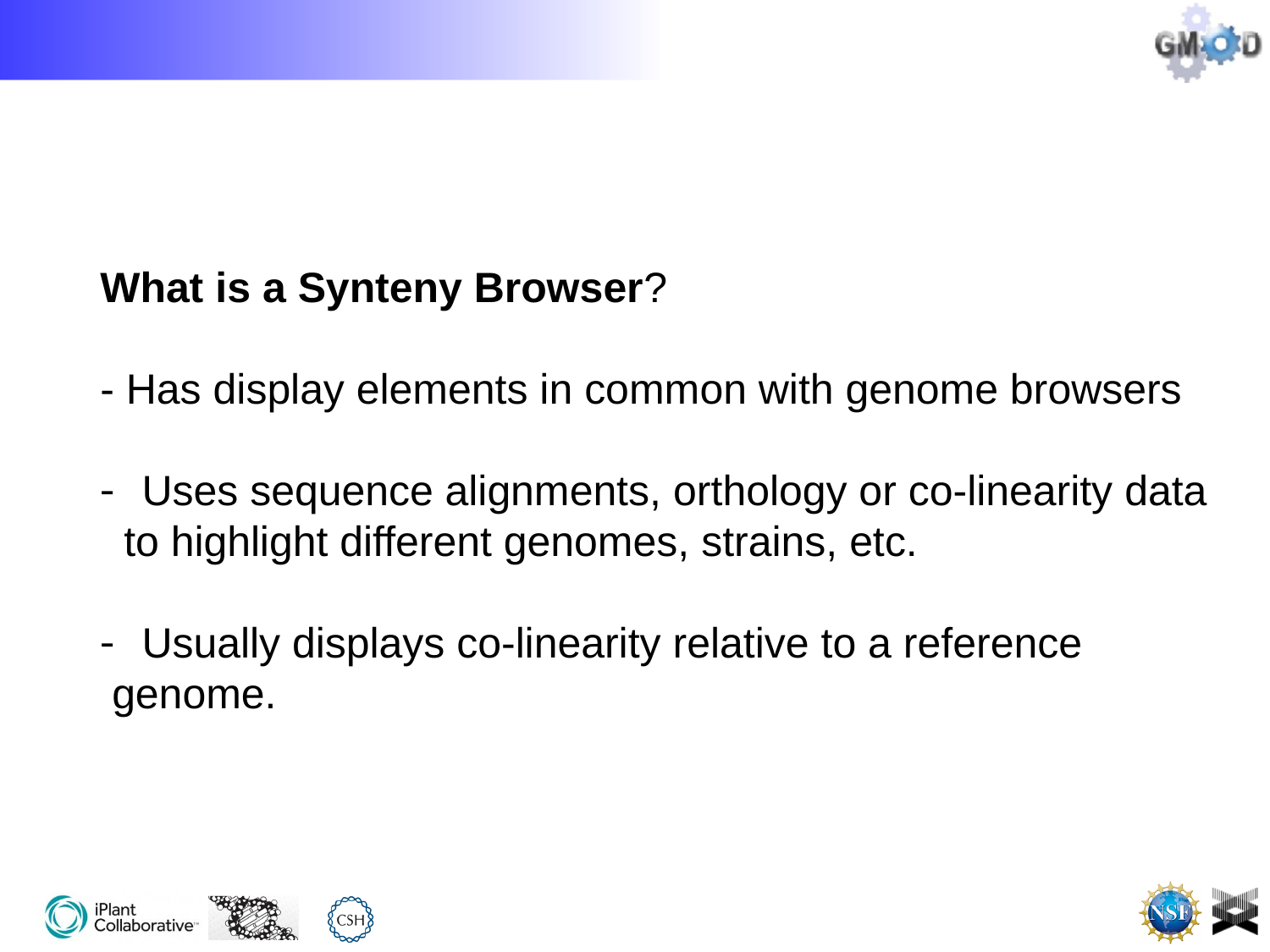

What is a Synteny Browser?

- Has display elements in common with genome browsers

 Uses sequence alignments, orthology or co-linearity data
  to highlight different genomes, strains, etc.

 Usually displays co-linearity relative to a reference
 genome.